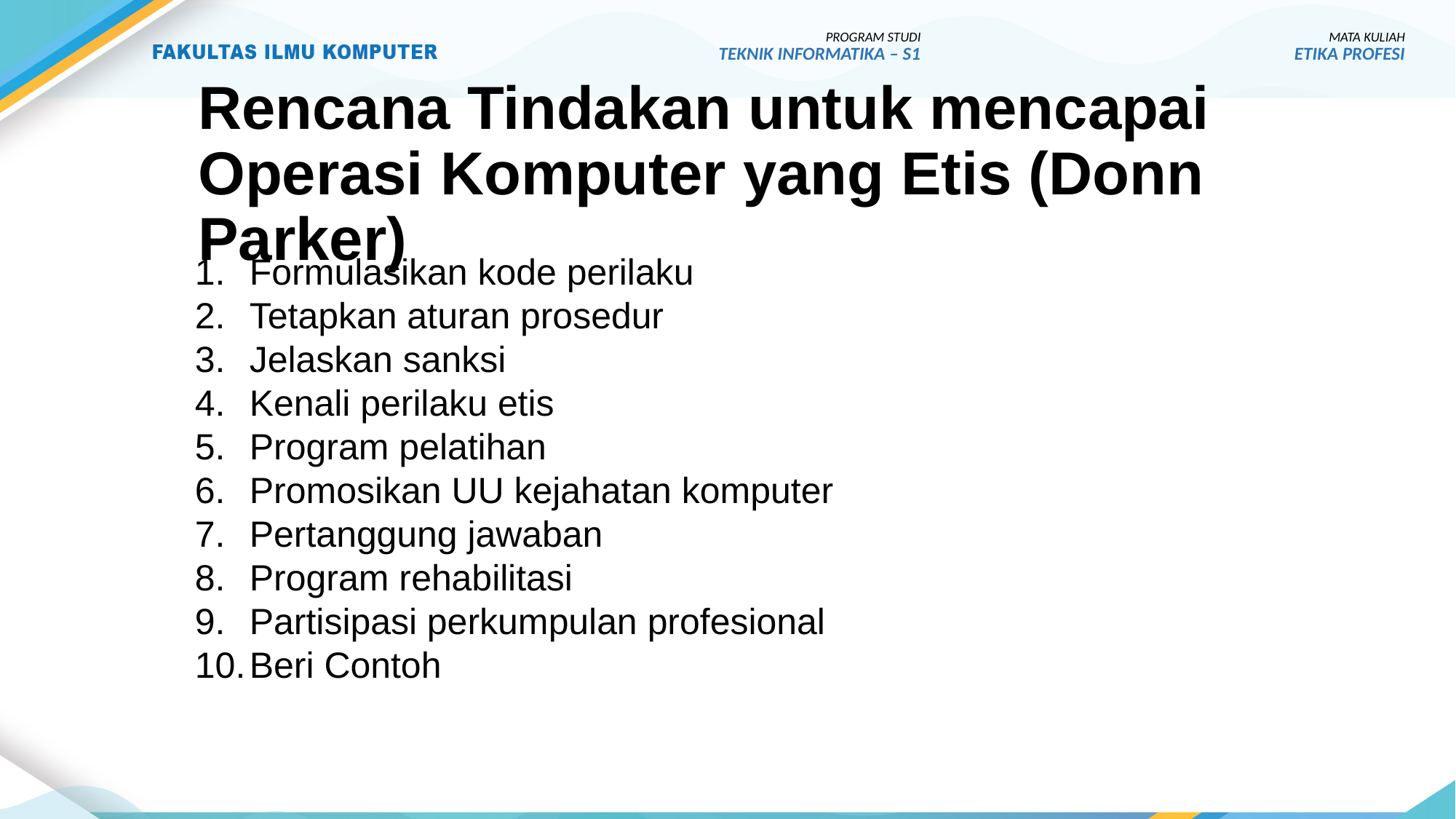

PROGRAM STUDI
TEKNIK INFORMATIKA – S1
MATA KULIAH
ETIKA PROFESI
# Rencana Tindakan untuk mencapai Operasi Komputer yang Etis (Donn Parker)
Formulasikan kode perilaku
Tetapkan aturan prosedur
Jelaskan sanksi
Kenali perilaku etis
Program pelatihan
Promosikan UU kejahatan komputer
Pertanggung jawaban
Program rehabilitasi
Partisipasi perkumpulan profesional
Beri Contoh